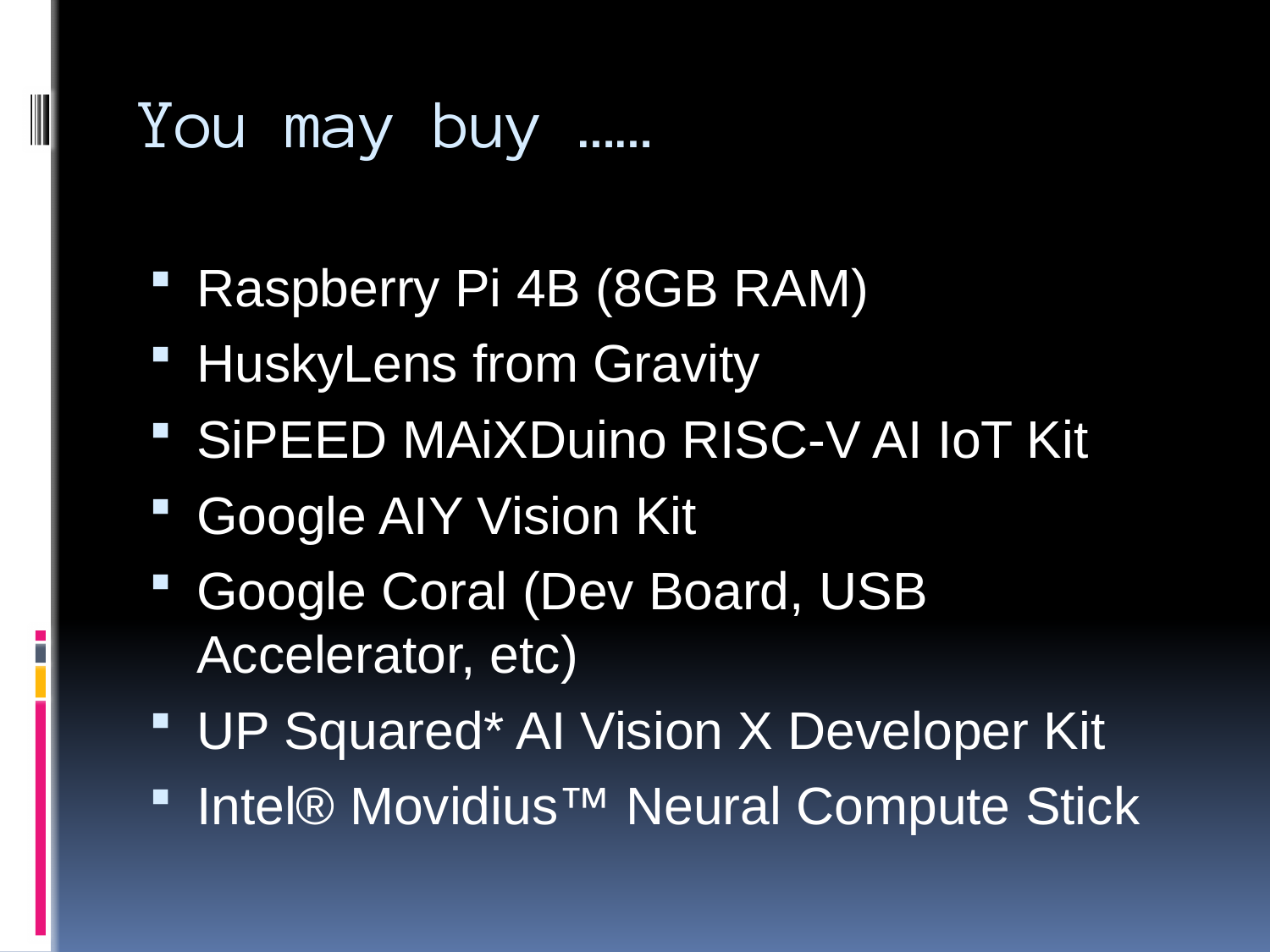

# You may buy ……
Raspberry Pi 4B (8GB RAM)
HuskyLens from Gravity
SiPEED MAiXDuino RISC-V AI IoT Kit
Google AIY Vision Kit
Google Coral (Dev Board, USB Accelerator, etc)
UP Squared* AI Vision X Developer Kit
Intel® Movidius™ Neural Compute Stick